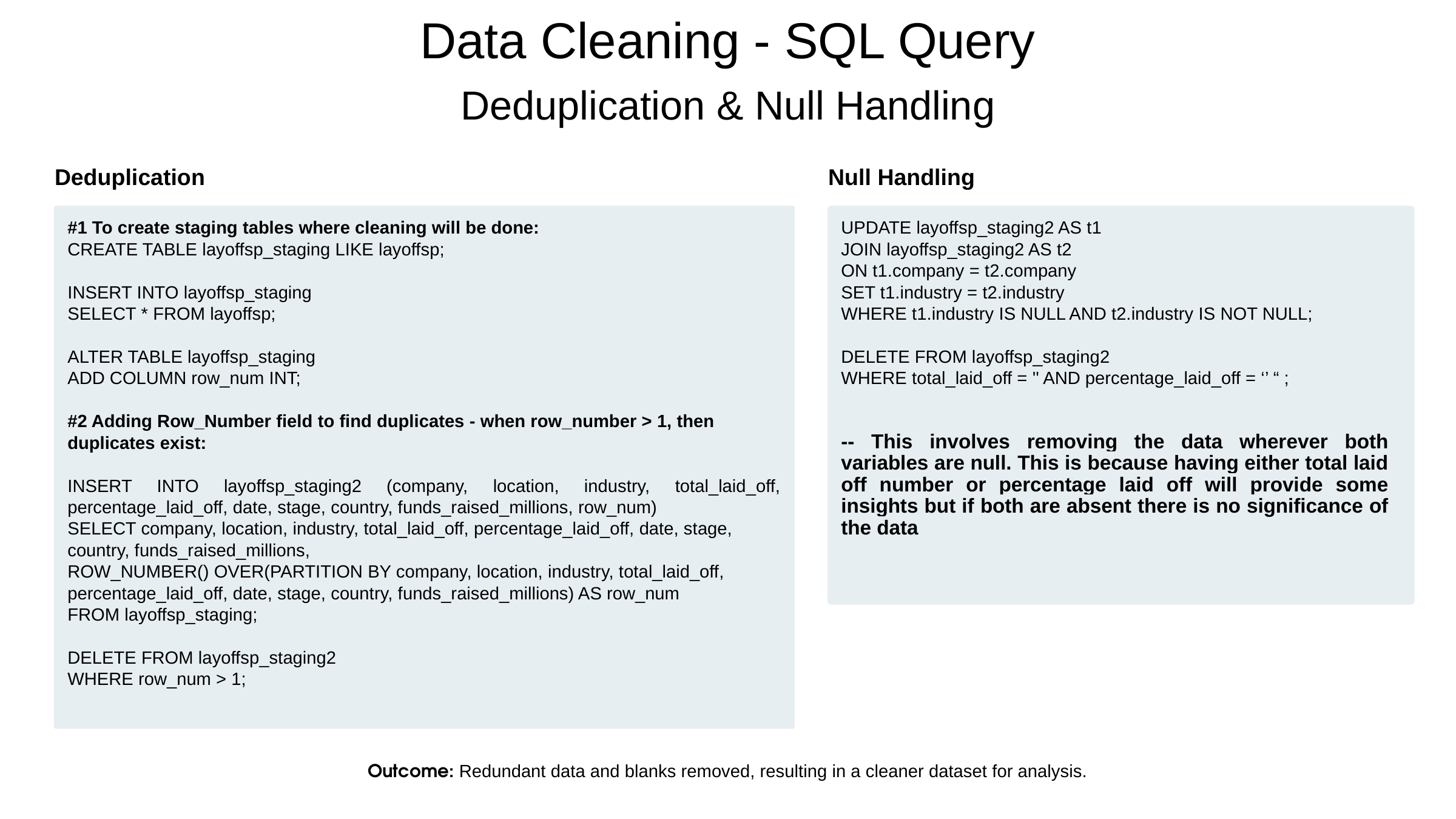

Data Cleaning - SQL Query
Deduplication & Null Handling
Deduplication
Null Handling

#1 To create staging tables where cleaning will be done:
CREATE TABLE layoffsp_staging LIKE layoffsp;

INSERT INTO layoffsp_staging
SELECT * FROM layoffsp;

ALTER TABLE layoffsp_staging
ADD COLUMN row_num INT;

#2 Adding Row_Number field to find duplicates - when row_number > 1, then duplicates exist:

INSERT INTO layoffsp_staging2 (company, location, industry, total_laid_off, percentage_laid_off, date, stage, country, funds_raised_millions, row_num)
SELECT company, location, industry, total_laid_off, percentage_laid_off, date, stage, country, funds_raised_millions,
ROW_NUMBER() OVER(PARTITION BY company, location, industry, total_laid_off, percentage_laid_off, date, stage, country, funds_raised_millions) AS row_num
FROM layoffsp_staging;

DELETE FROM layoffsp_staging2
WHERE row_num > 1;
UPDATE layoffsp_staging2 AS t1
JOIN layoffsp_staging2 AS t2
ON t1.company = t2.company
SET t1.industry = t2.industry
WHERE t1.industry IS NULL AND t2.industry IS NOT NULL;

DELETE FROM layoffsp_staging2
WHERE total_laid_off = '' AND percentage_laid_off = ‘’ “ ;

-- This involves removing the data wherever both variables are null. This is because having either total laid off number or percentage laid off will provide some insights but if both are absent there is no significance of the data
Outcome: Redundant data and blanks removed, resulting in a cleaner dataset for analysis.